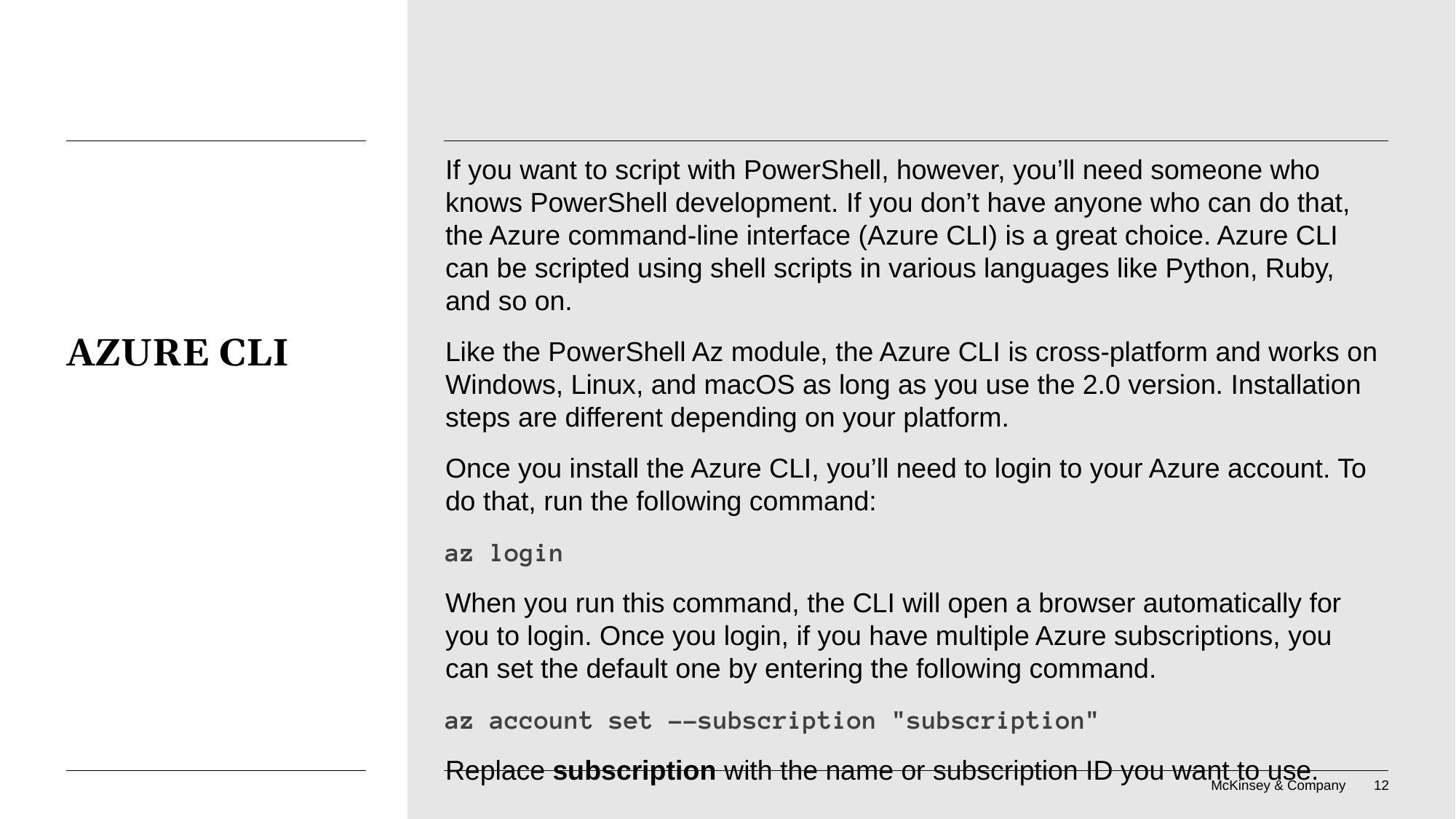

If you want to script with PowerShell, however, you’ll need someone who knows PowerShell development. If you don’t have anyone who can do that, the Azure command-line interface (Azure CLI) is a great choice. Azure CLI can be scripted using shell scripts in various languages like Python, Ruby, and so on.
Like the PowerShell Az module, the Azure CLI is cross-platform and works on Windows, Linux, and macOS as long as you use the 2.0 version. Installation steps are different depending on your platform.
Once you install the Azure CLI, you’ll need to login to your Azure account. To do that, run the following command:
az login
When you run this command, the CLI will open a browser automatically for you to login. Once you login, if you have multiple Azure subscriptions, you can set the default one by entering the following command.
az account set --subscription "subscription"
Replace subscription with the name or subscription ID you want to use.

# Azure CLI